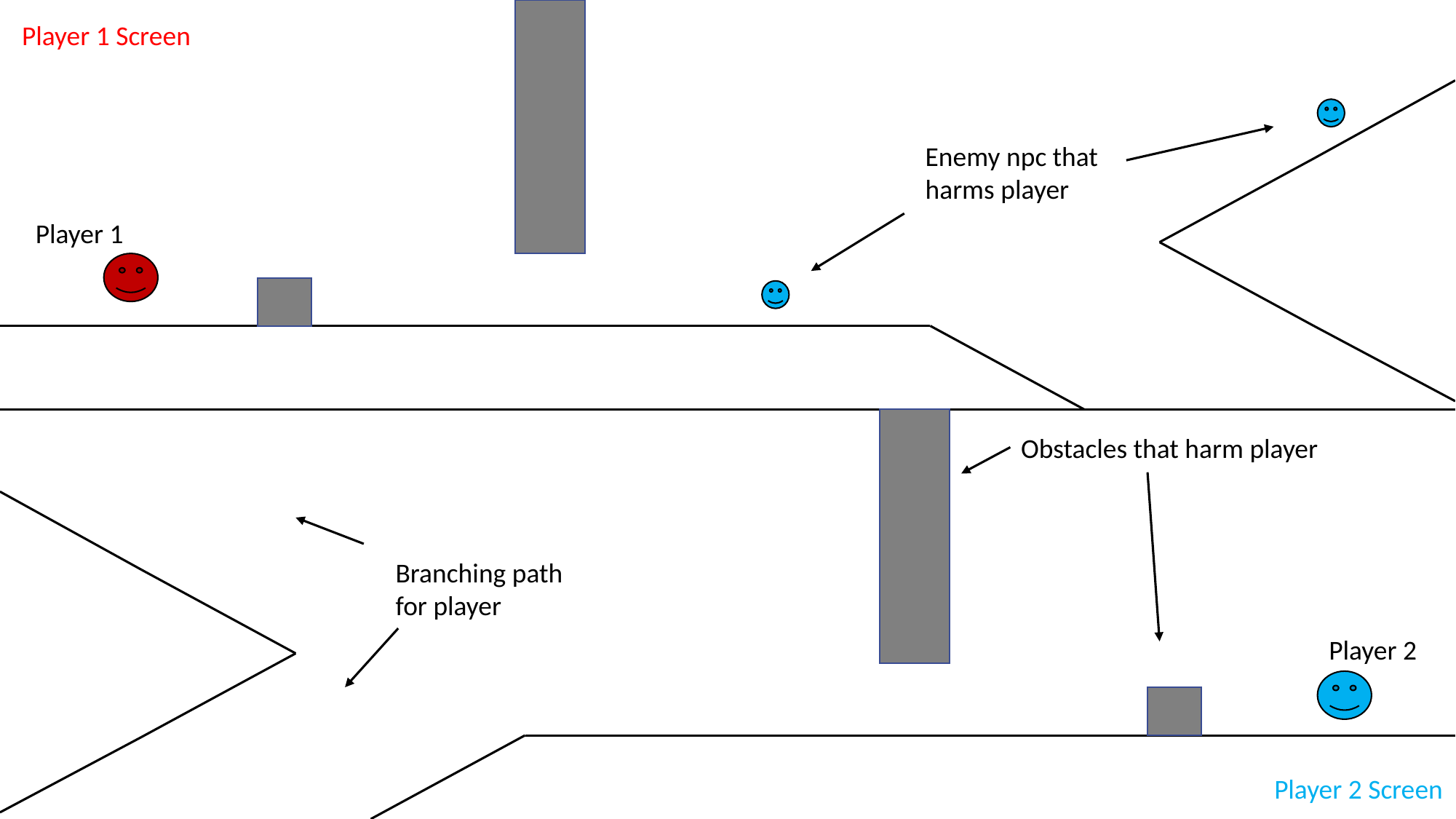

Player 1 Screen

Enemy npc that harms player
Player 1

Obstacles that harm player
Branching path for player
Player 2

Player 2 Screen